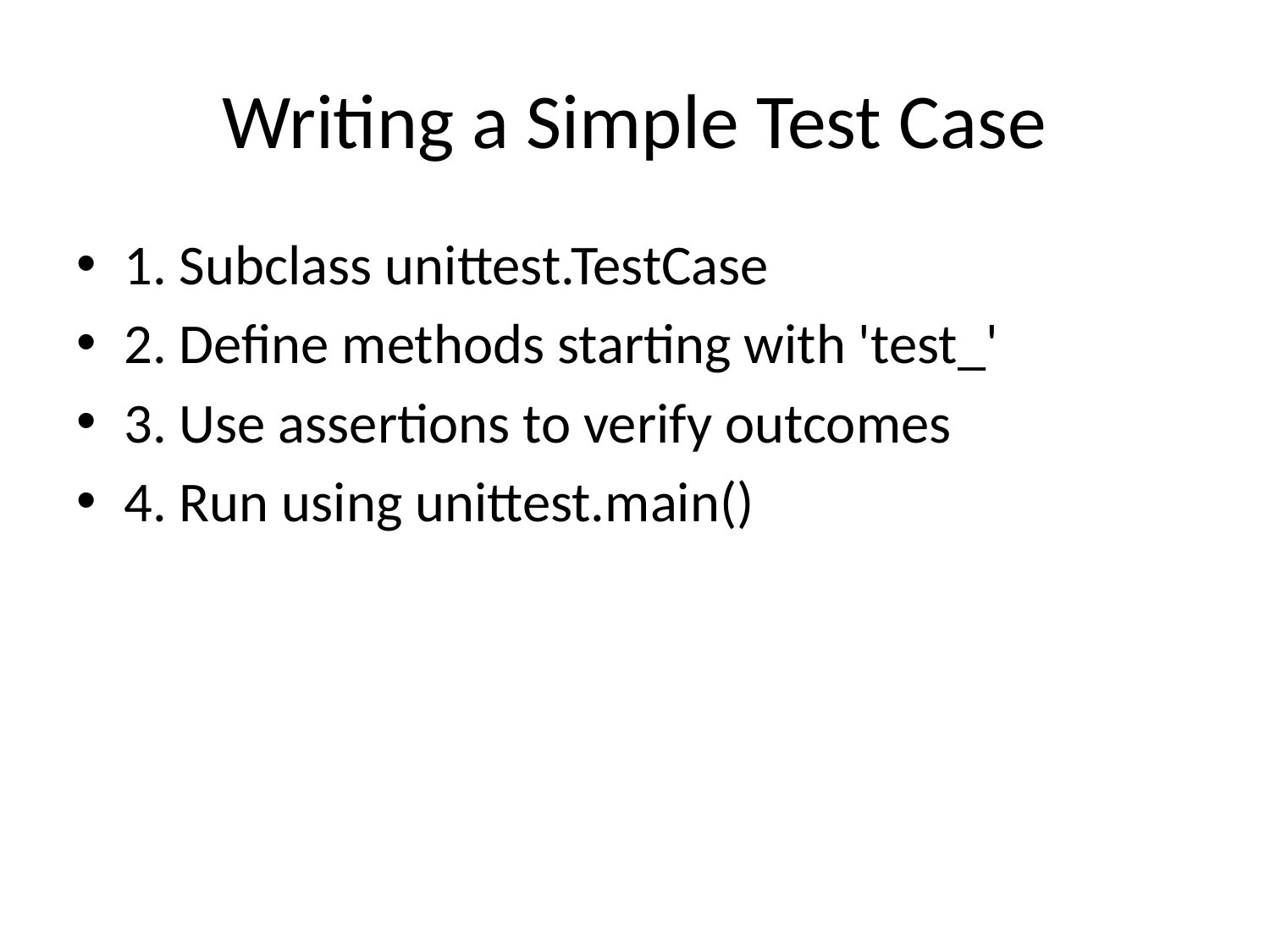

# Writing a Simple Test Case
1. Subclass unittest.TestCase
2. Define methods starting with 'test_'
3. Use assertions to verify outcomes
4. Run using unittest.main()